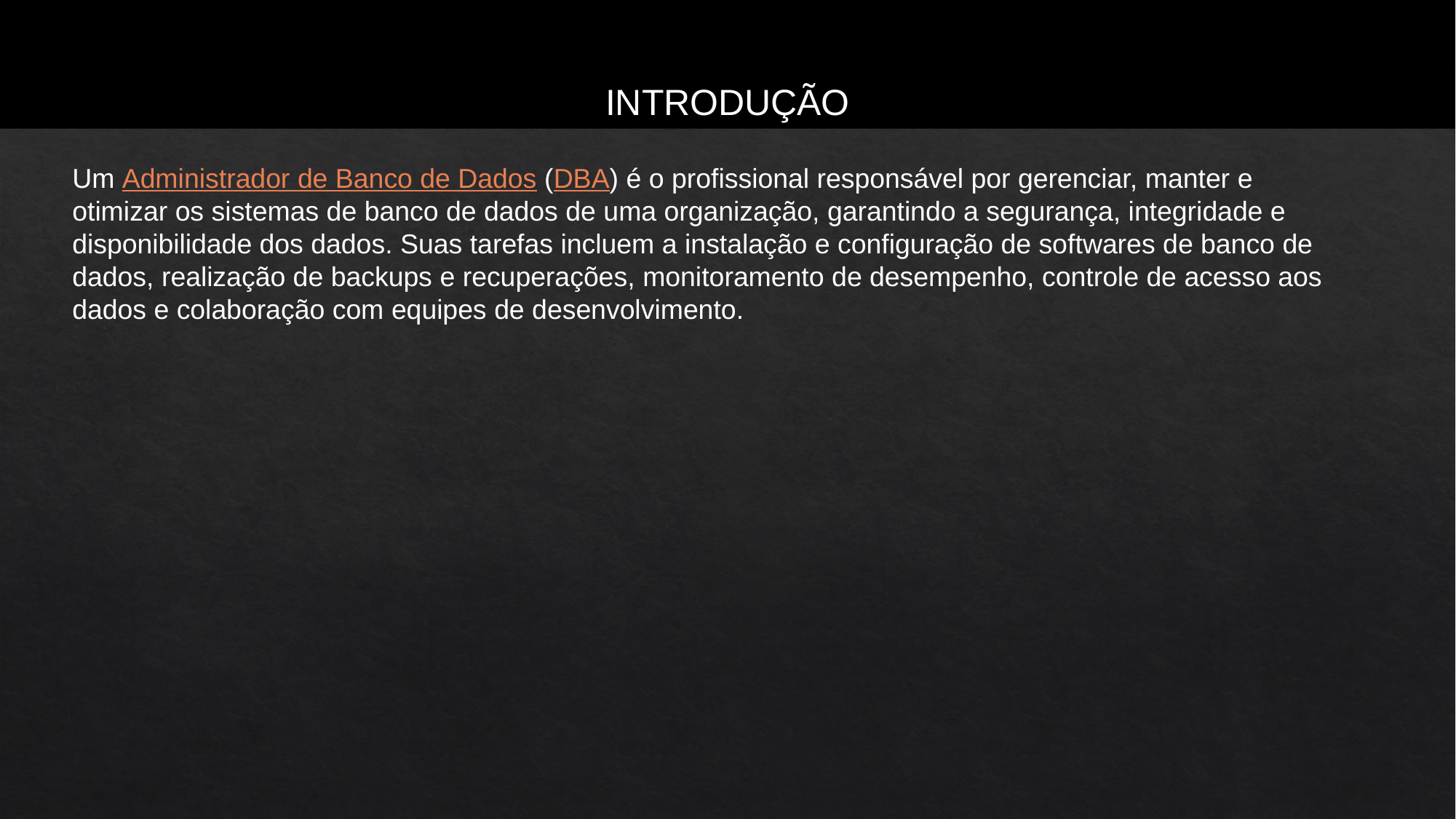

INTRODUÇÃO
Um Administrador de Banco de Dados (DBA) é o profissional responsável por gerenciar, manter e otimizar os sistemas de banco de dados de uma organização, garantindo a segurança, integridade e disponibilidade dos dados. Suas tarefas incluem a instalação e configuração de softwares de banco de dados, realização de backups e recuperações, monitoramento de desempenho, controle de acesso aos dados e colaboração com equipes de desenvolvimento.